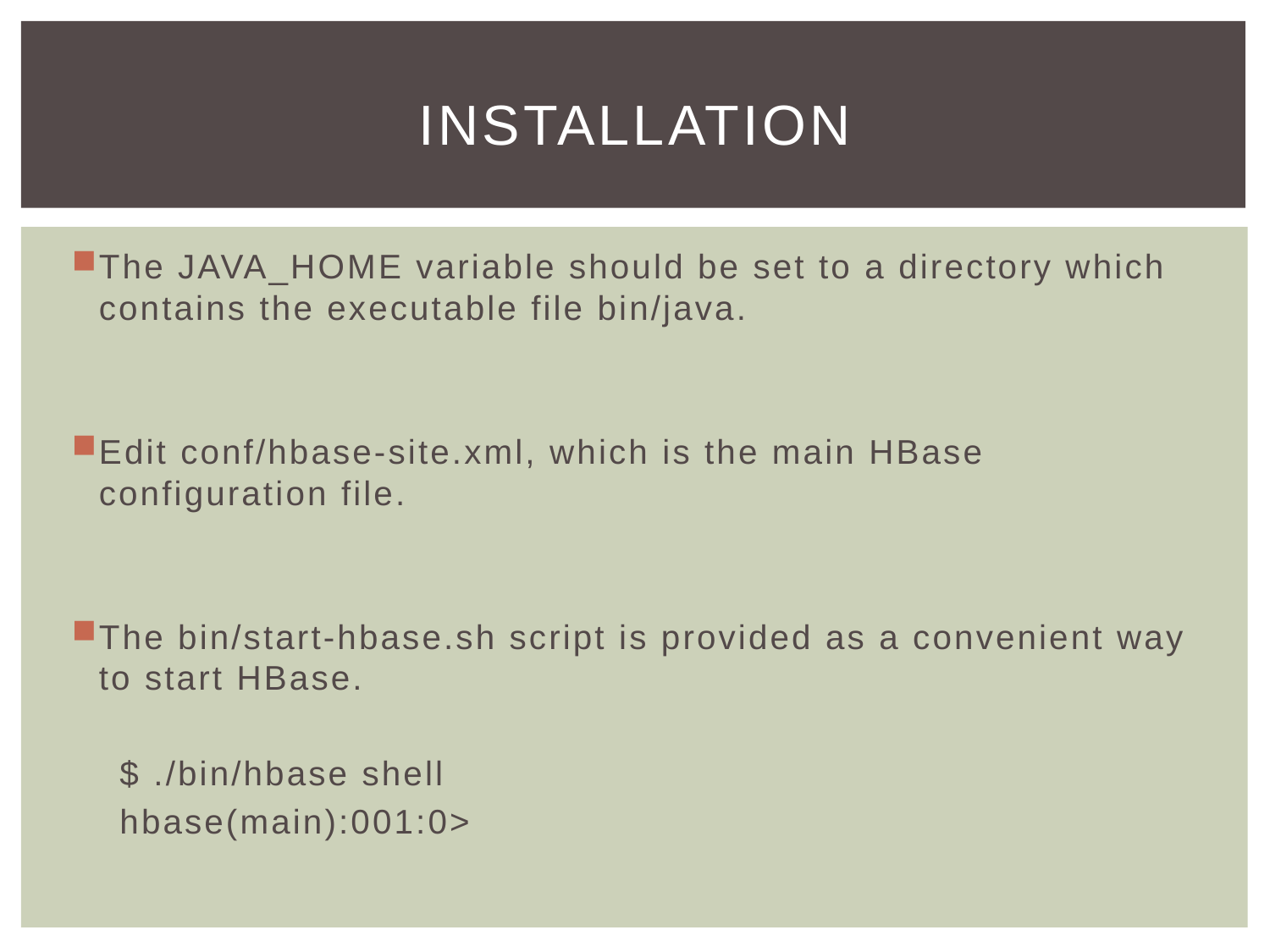

# installation
The JAVA_HOME variable should be set to a directory which contains the executable file bin/java.

Edit conf/hbase-site.xml, which is the main HBase configuration file.

The bin/start-hbase.sh script is provided as a convenient way to start HBase.

    $ ./bin/hbase shell
    hbase(main):001:0>